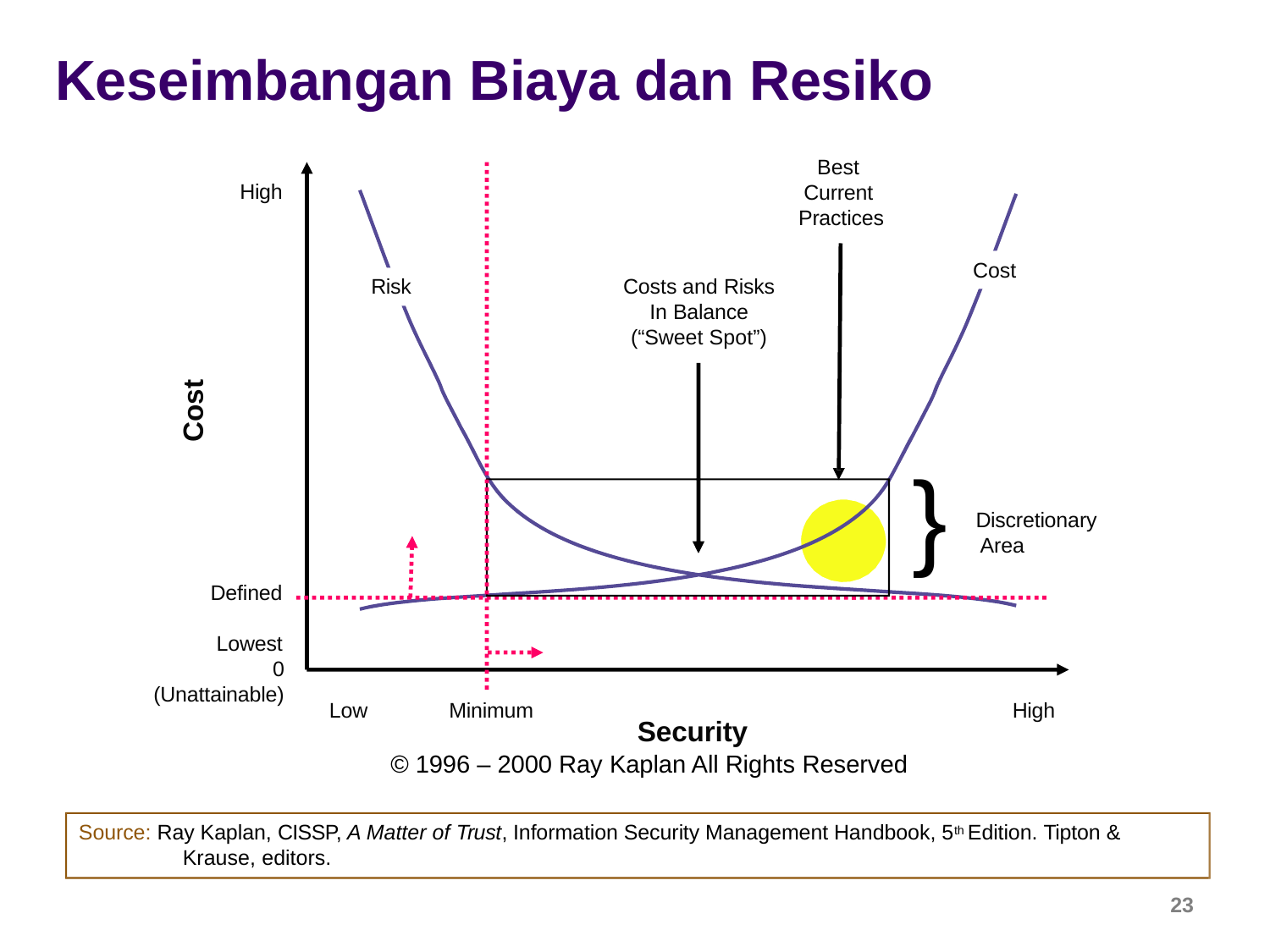

# Keseimbangan Biaya dan Resiko
Best  Current  Practices

High
Cost

Risk
Costs and Risks  In Balance  (“Sweet Spot”)
Cost
}

Discretionary  Area
Defined  Lowest
0
(Unattainable)
Low
Minimum
High
Security
© 1996 – 2000 Ray Kaplan All Rights Reserved

Source: Ray Kaplan, CISSP, A Matter of Trust, Information Security Management Handbook, 5th Edition. Tipton &  Krause, editors.
23